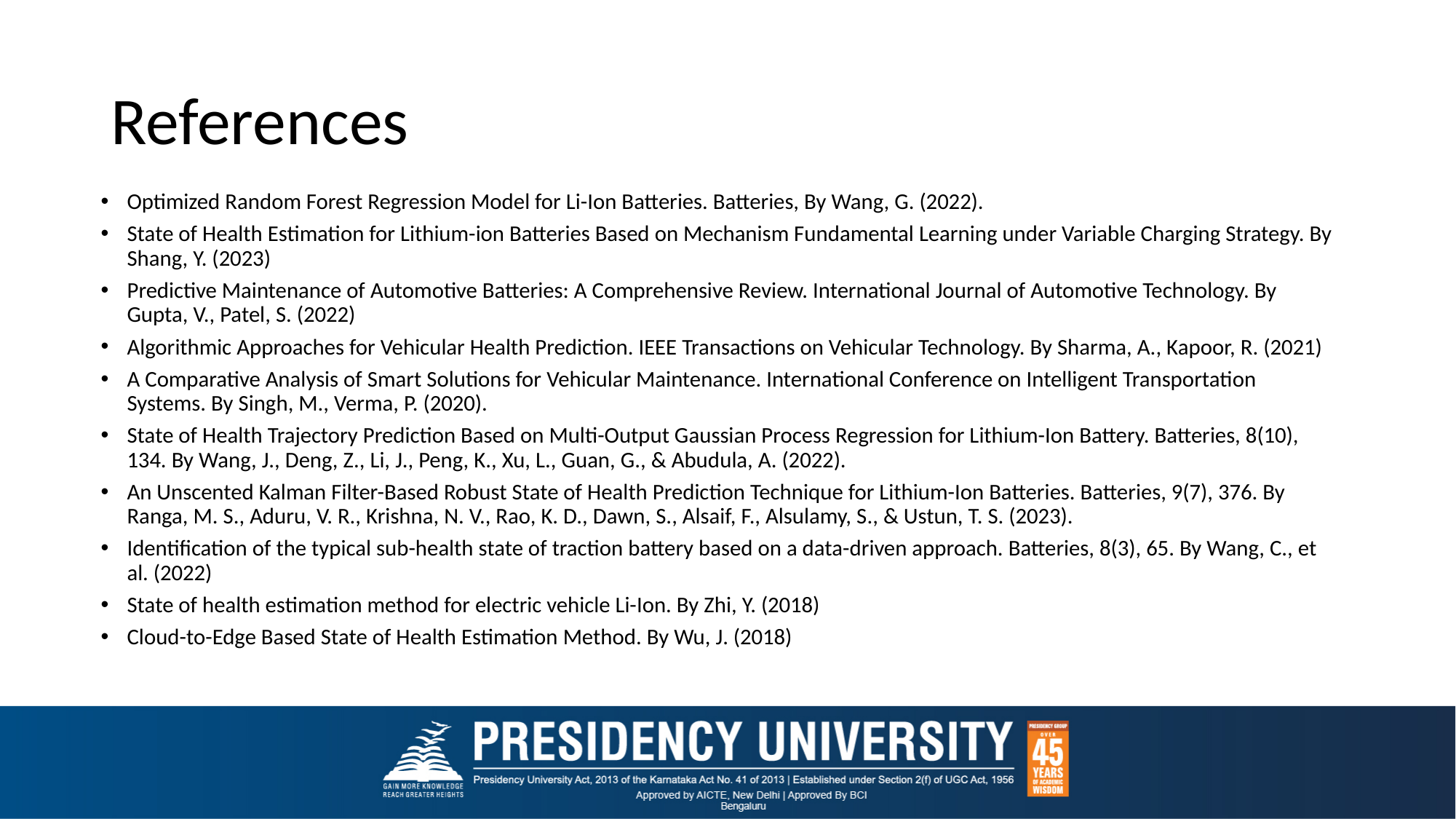

# References

Optimized Random Forest Regression Model for Li-Ion Batteries. Batteries, By Wang, G. (2022).
State of Health Estimation for Lithium-ion Batteries Based on Mechanism Fundamental Learning under Variable Charging Strategy. By Shang, Y. (2023)
Predictive Maintenance of Automotive Batteries: A Comprehensive Review. International Journal of Automotive Technology. By Gupta, V., Patel, S. (2022)
Algorithmic Approaches for Vehicular Health Prediction. IEEE Transactions on Vehicular Technology. By Sharma, A., Kapoor, R. (2021)
A Comparative Analysis of Smart Solutions for Vehicular Maintenance. International Conference on Intelligent Transportation Systems. By Singh, M., Verma, P. (2020).
State of Health Trajectory Prediction Based on Multi-Output Gaussian Process Regression for Lithium-Ion Battery. Batteries, 8(10), 134. By Wang, J., Deng, Z., Li, J., Peng, K., Xu, L., Guan, G., & Abudula, A. (2022).
An Unscented Kalman Filter-Based Robust State of Health Prediction Technique for Lithium-Ion Batteries. Batteries, 9(7), 376. By Ranga, M. S., Aduru, V. R., Krishna, N. V., Rao, K. D., Dawn, S., Alsaif, F., Alsulamy, S., & Ustun, T. S. (2023).
Identification of the typical sub-health state of traction battery based on a data-driven approach. Batteries, 8(3), 65. By Wang, C., et al. (2022)
State of health estimation method for electric vehicle Li-Ion. By Zhi, Y. (2018)
Cloud-to-Edge Based State of Health Estimation Method. By Wu, J. (2018)